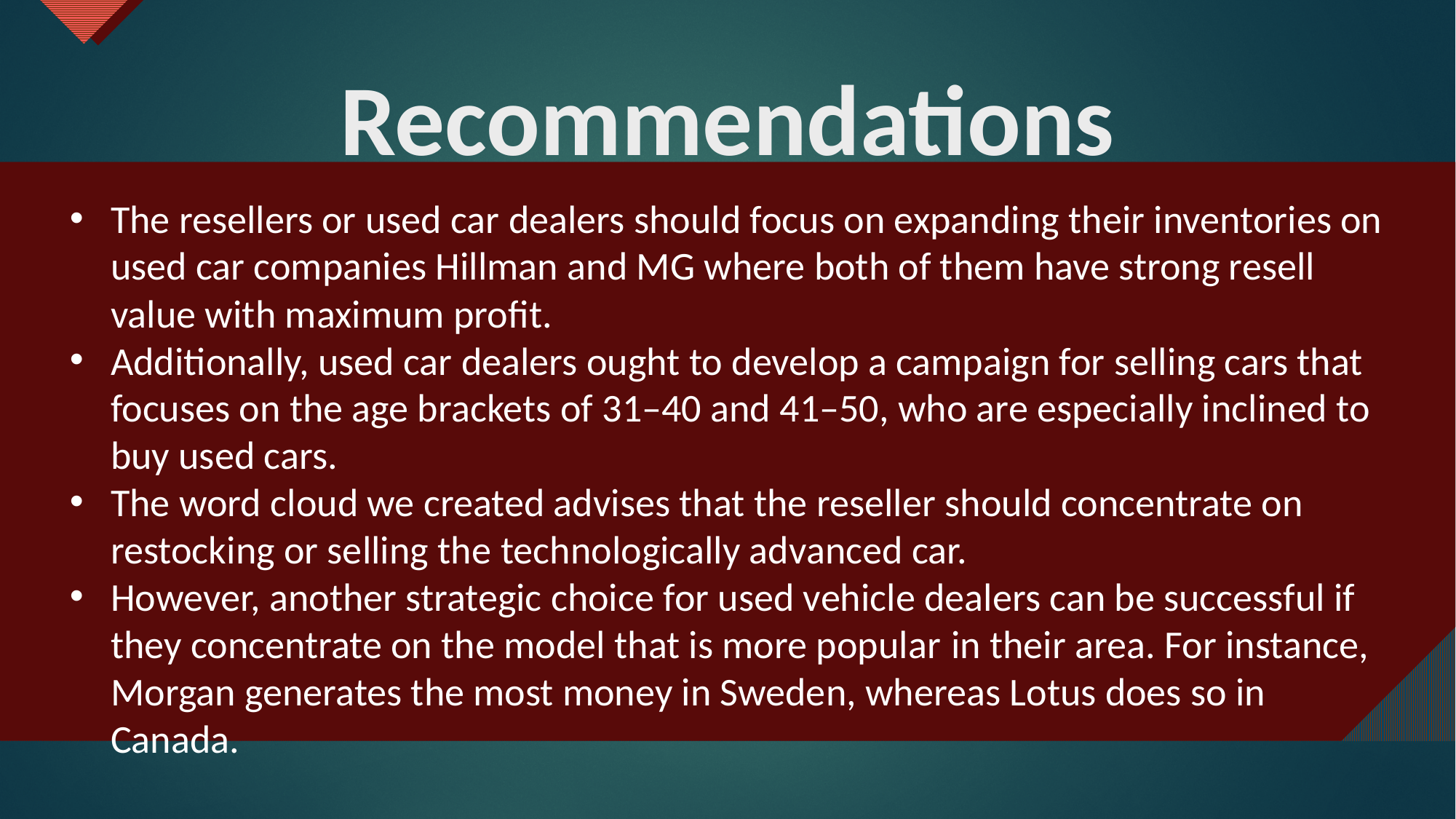

# Recommendations
The resellers or used car dealers should focus on expanding their inventories on used car companies Hillman and MG where both of them have strong resell value with maximum profit.
Additionally, used car dealers ought to develop a campaign for selling cars that focuses on the age brackets of 31–40 and 41–50, who are especially inclined to buy used cars.
The word cloud we created advises that the reseller should concentrate on restocking or selling the technologically advanced car.
However, another strategic choice for used vehicle dealers can be successful if they concentrate on the model that is more popular in their area. For instance, Morgan generates the most money in Sweden, whereas Lotus does so in Canada.